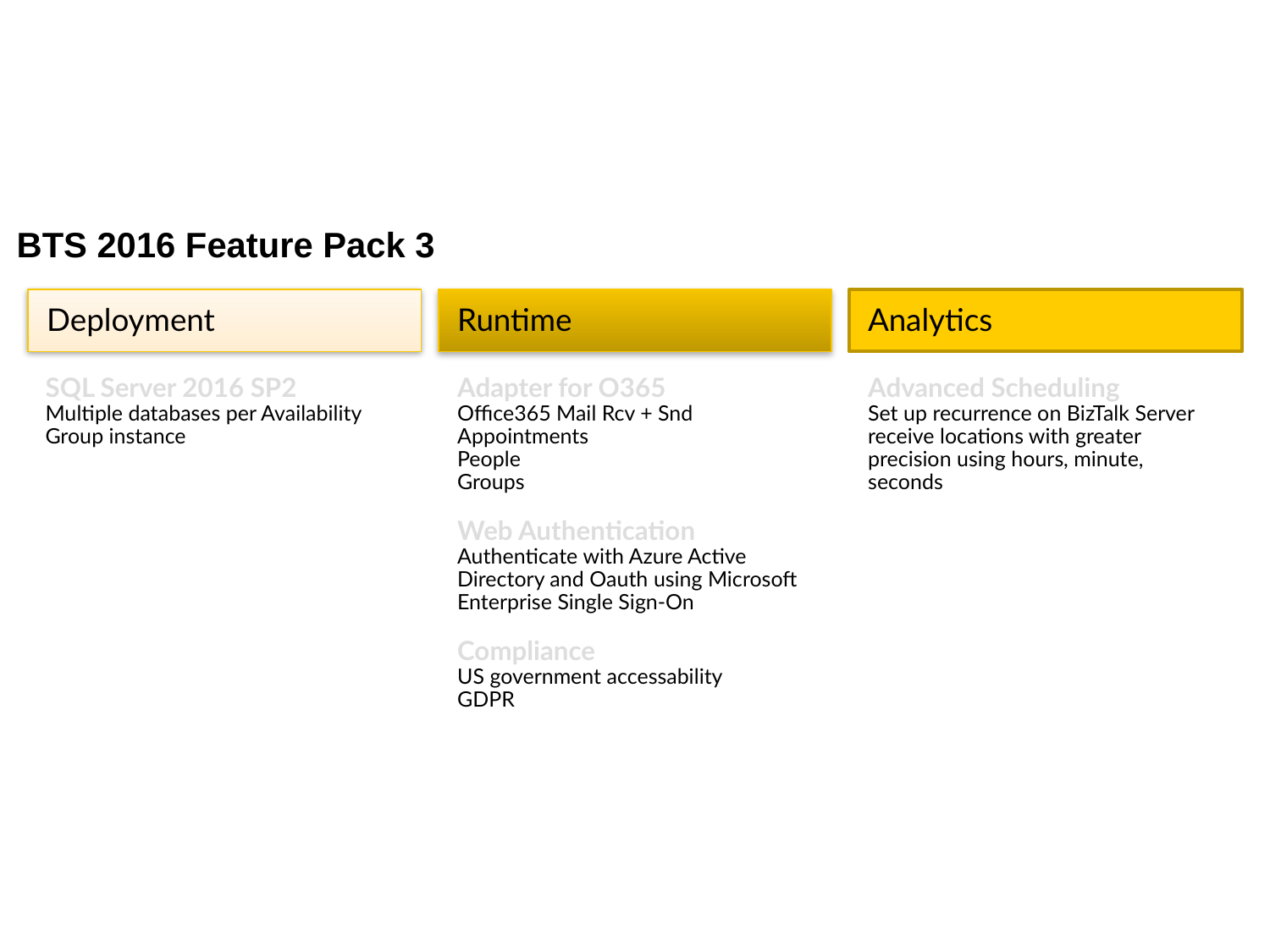

# BTS 2016 Feature Pack 3
Deployment
Runtime
Analytics
SQL Server 2016 SP2
Multiple databases per Availability Group instance

Adapter for O365
Office365 Mail Rcv + Snd
Appointments
People
Groups
Web Authentication
Authenticate with Azure Active Directory and Oauth using Microsoft Enterprise Single Sign-On
Compliance
US government accessability
GDPR
Advanced Scheduling
Set up recurrence on BizTalk Server receive locations with greater precision using hours, minute, seconds